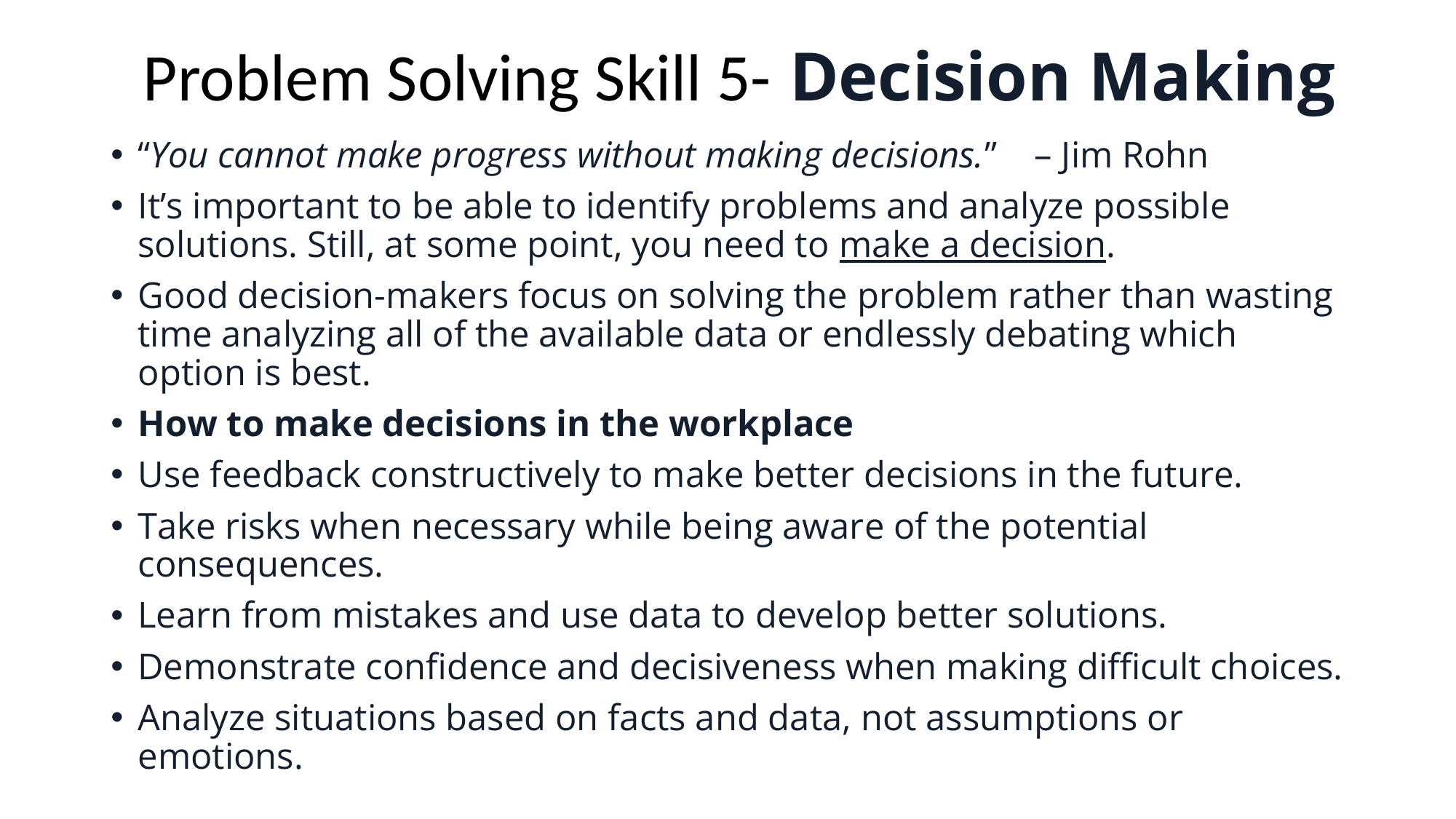

# Problem Solving Skill 5- Decision Making
“You cannot make progress without making decisions.”    – Jim Rohn
It’s important to be able to identify problems and analyze possible solutions. Still, at some point, you need to make a decision.
Good decision-makers focus on solving the problem rather than wasting time analyzing all of the available data or endlessly debating which option is best.
How to make decisions in the workplace
Use feedback constructively to make better decisions in the future.
Take risks when necessary while being aware of the potential consequences.
Learn from mistakes and use data to develop better solutions.
Demonstrate confidence and decisiveness when making difficult choices.
Analyze situations based on facts and data, not assumptions or emotions.